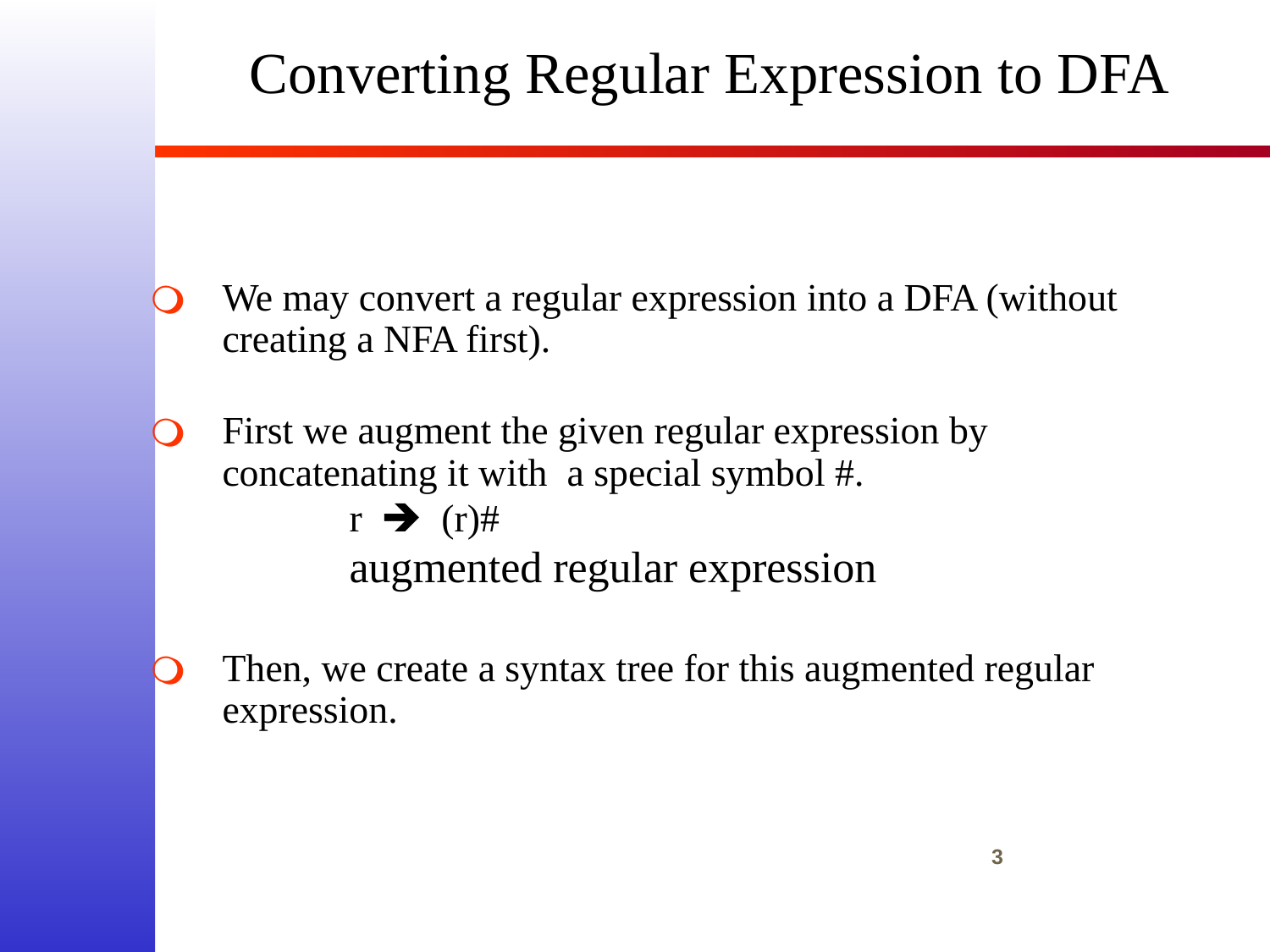

# Converting Regular Expression to DFA
We may convert a regular expression into a DFA (without creating a NFA first).

First we augment the given regular expression by concatenating it with  a special symbol #.
		r  🡺  (r)#
		augmented regular expression

Then, we create a syntax tree for this augmented regular expression.
3